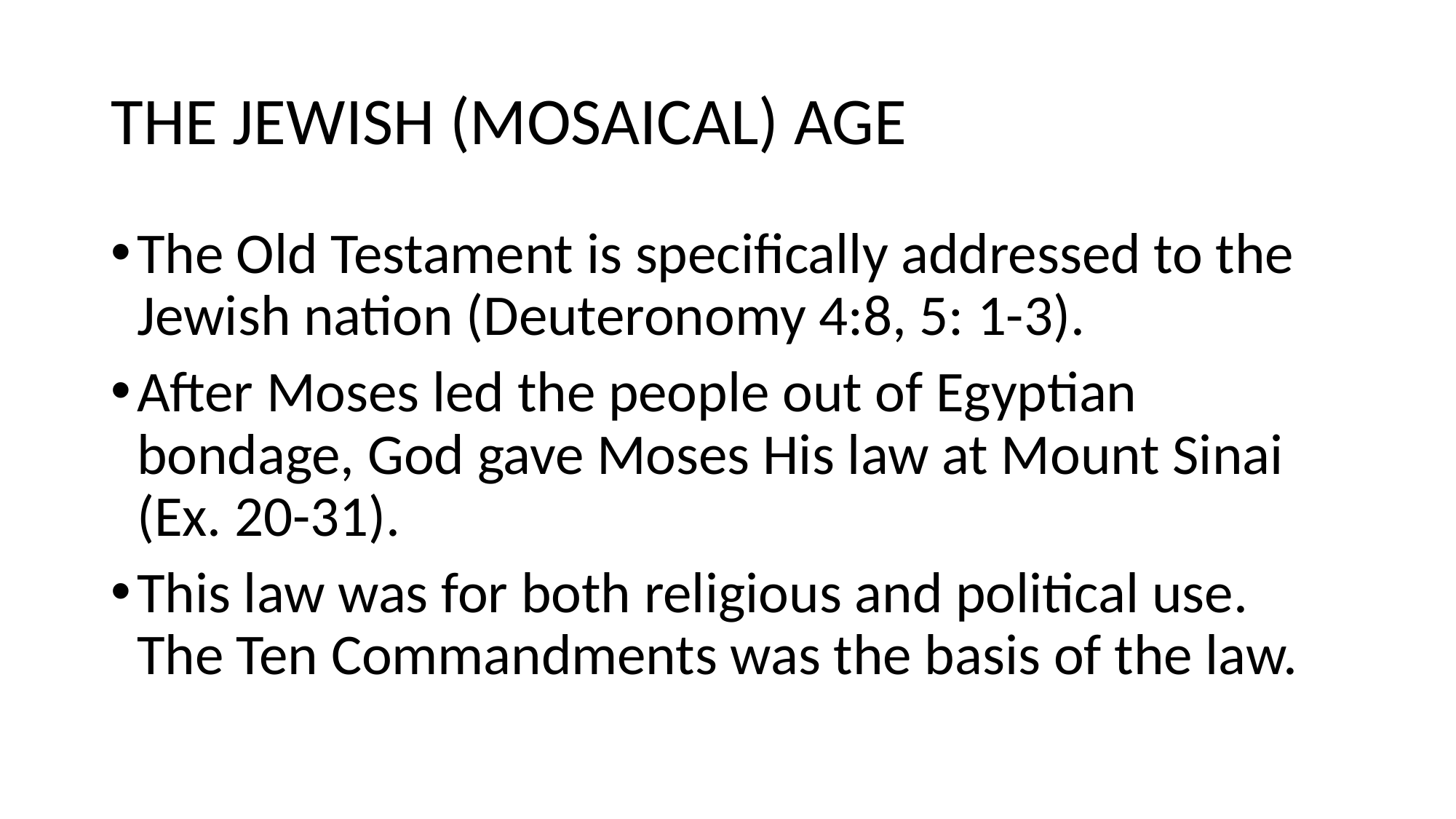

# THE JEWISH (MOSAICAL) AGE
The Old Testament is specifically addressed to the Jewish nation (Deuteronomy 4:8, 5: 1-3).
After Moses led the people out of Egyptian bondage, God gave Moses His law at Mount Sinai (Ex. 20-31).
This law was for both religious and political use.  The Ten Commandments was the basis of the law.